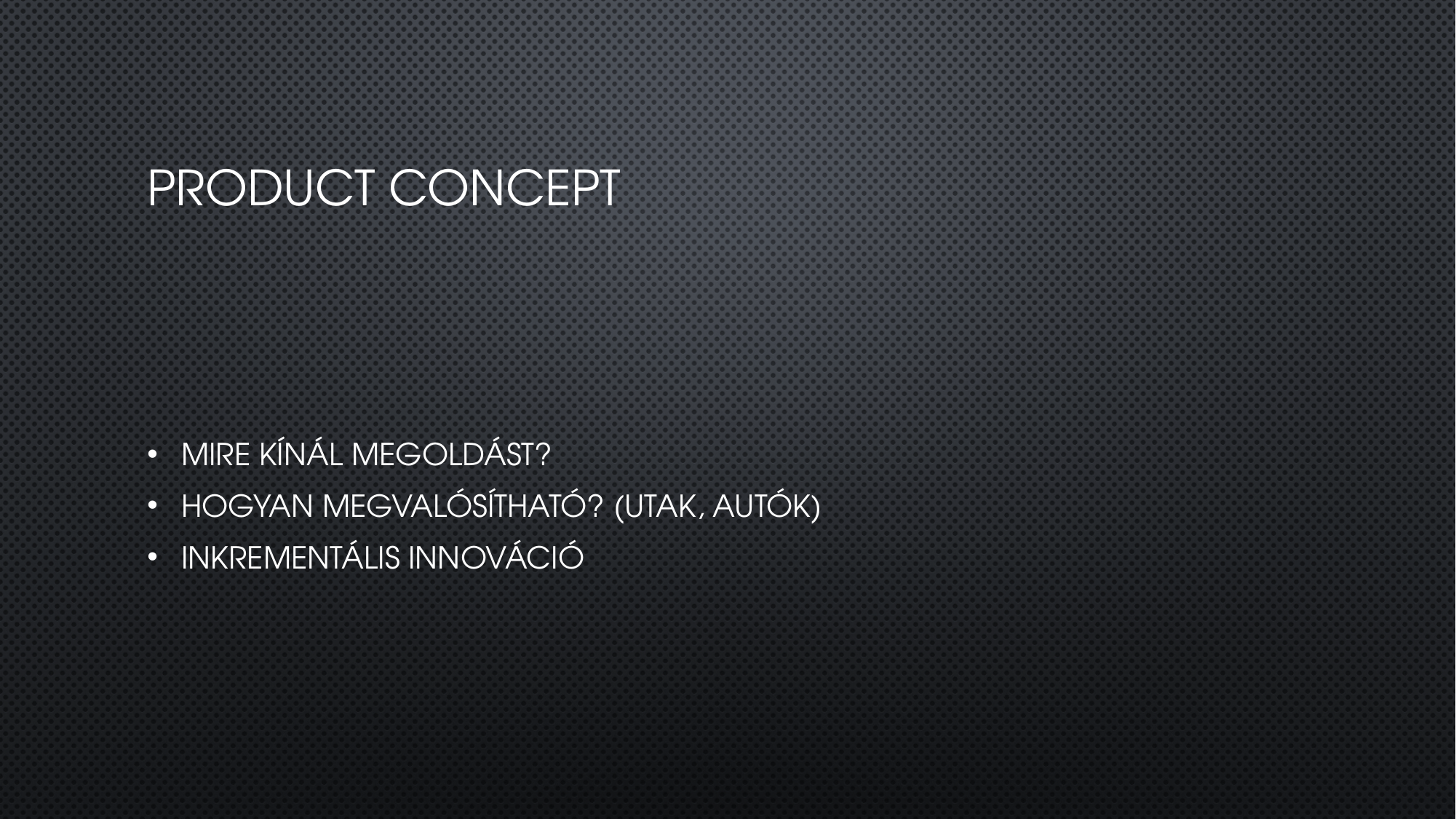

# Product Concept
Mire kínál megoldást?
Hogyan megvalósítható? (Utak, autók)
Inkrementális Innováció